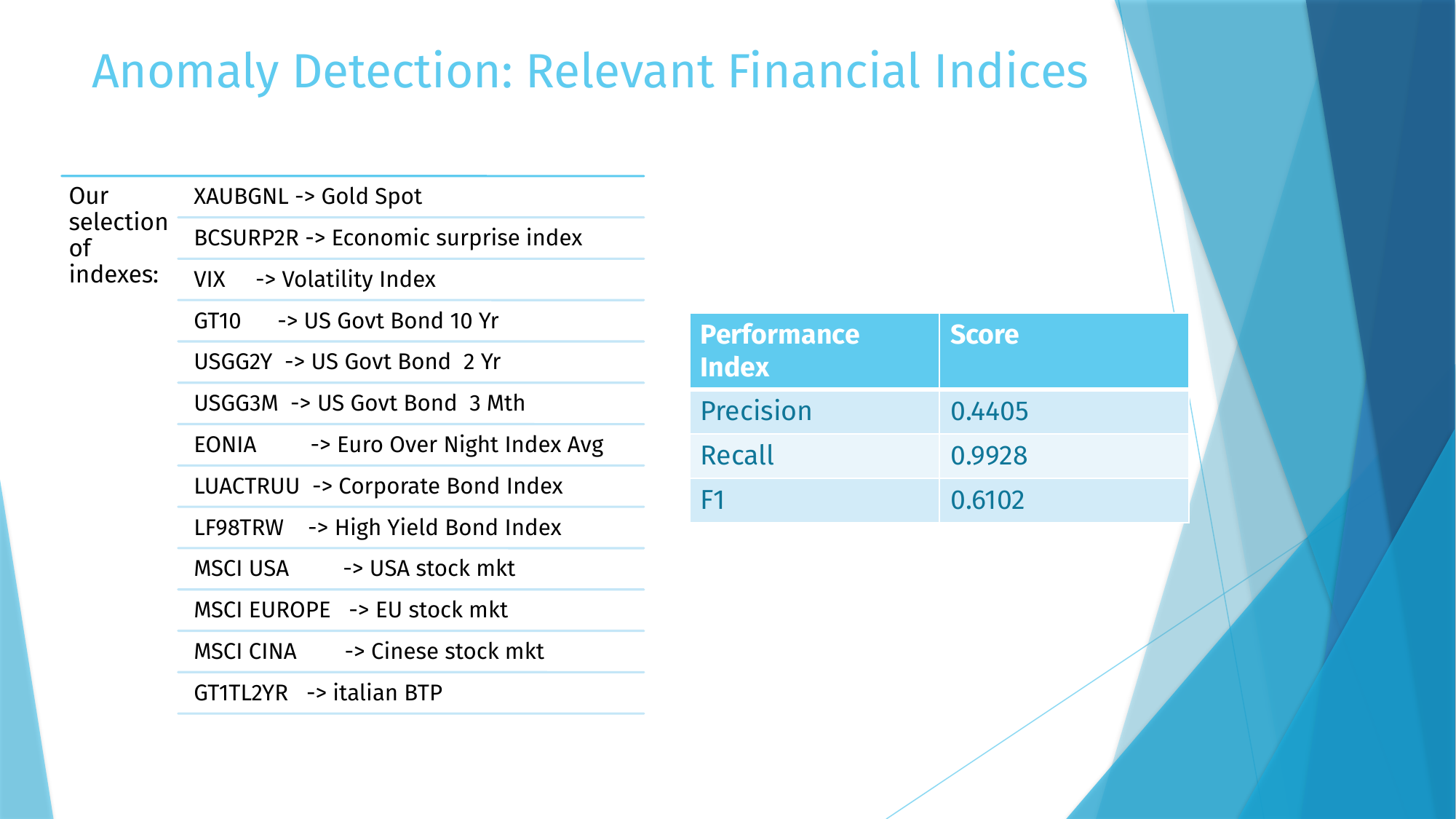

Anomaly Detection: Relevant Financial Indices
Our selection of indexes:
XAUBGNL -> Gold Spot
BCSURP2R -> Economic surprise index
VIX     -> Volatility Index
GT10      -> US Govt Bond 10 Yr
USGG2Y  -> US Govt Bond  2 Yr
USGG3M  -> US Govt Bond  3 Mth
EONIA         -> Euro Over Night Index Avg
LUACTRUU  -> Corporate Bond Index
LF98TRW    -> High Yield Bond Index
MSCI USA         -> USA stock mkt
MSCI EUROPE   -> EU stock mkt
MSCI CINA        -> Cinese stock mkt
GT1TL2YR   -> italian BTP

| Performance  Index | Score |
| --- | --- |
| Precision | 0.4405 |
| Recall | 0.9928 |
| F1 | 0.6102 |